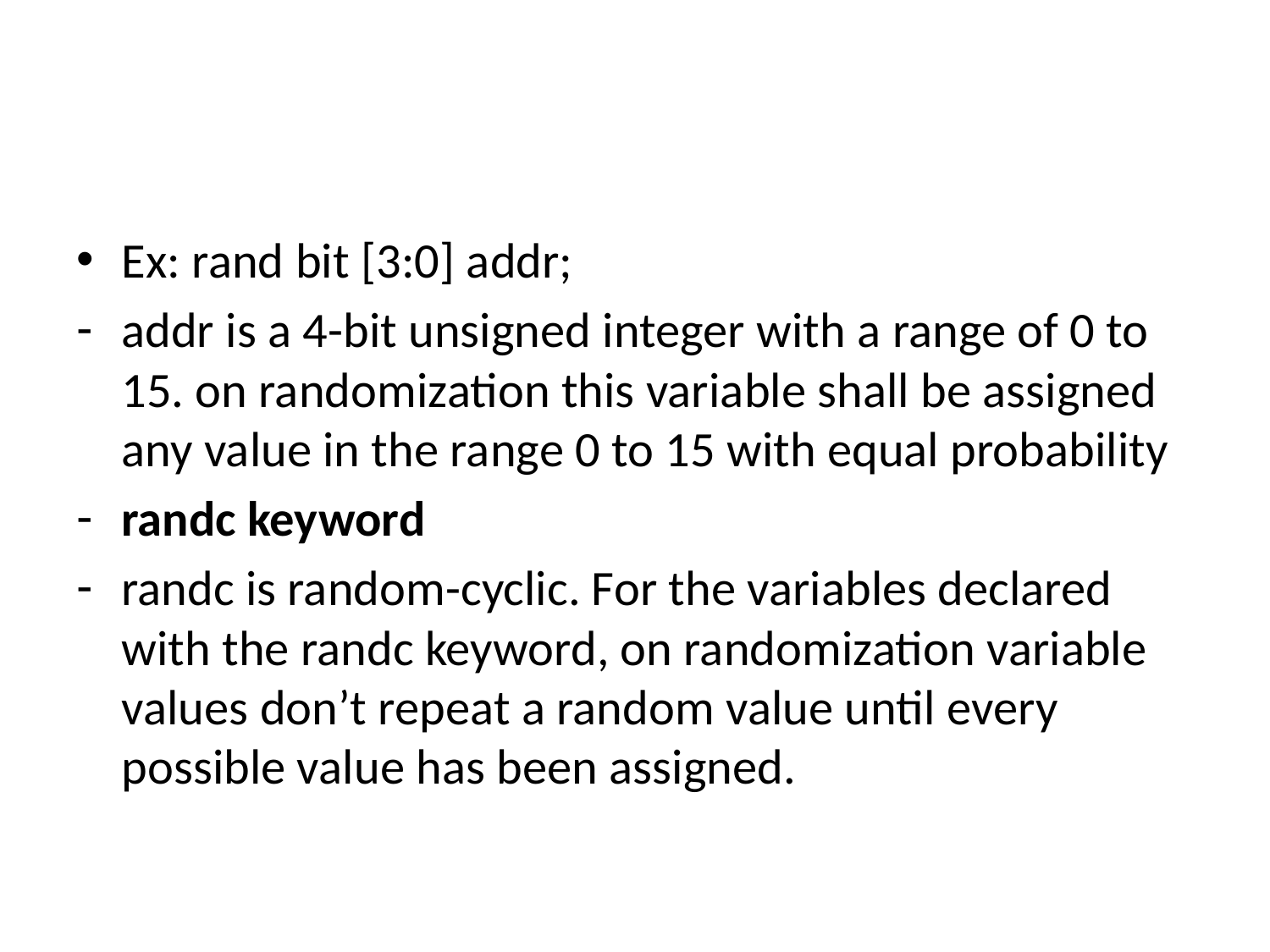

#
Ex: rand bit [3:0] addr;
addr is a 4-bit unsigned integer with a range of 0 to 15. on randomization this variable shall be assigned any value in the range 0 to 15 with equal probability
randc keyword
randc is random-cyclic. For the variables declared with the randc keyword, on randomization variable values don’t repeat a random value until every possible value has been assigned.